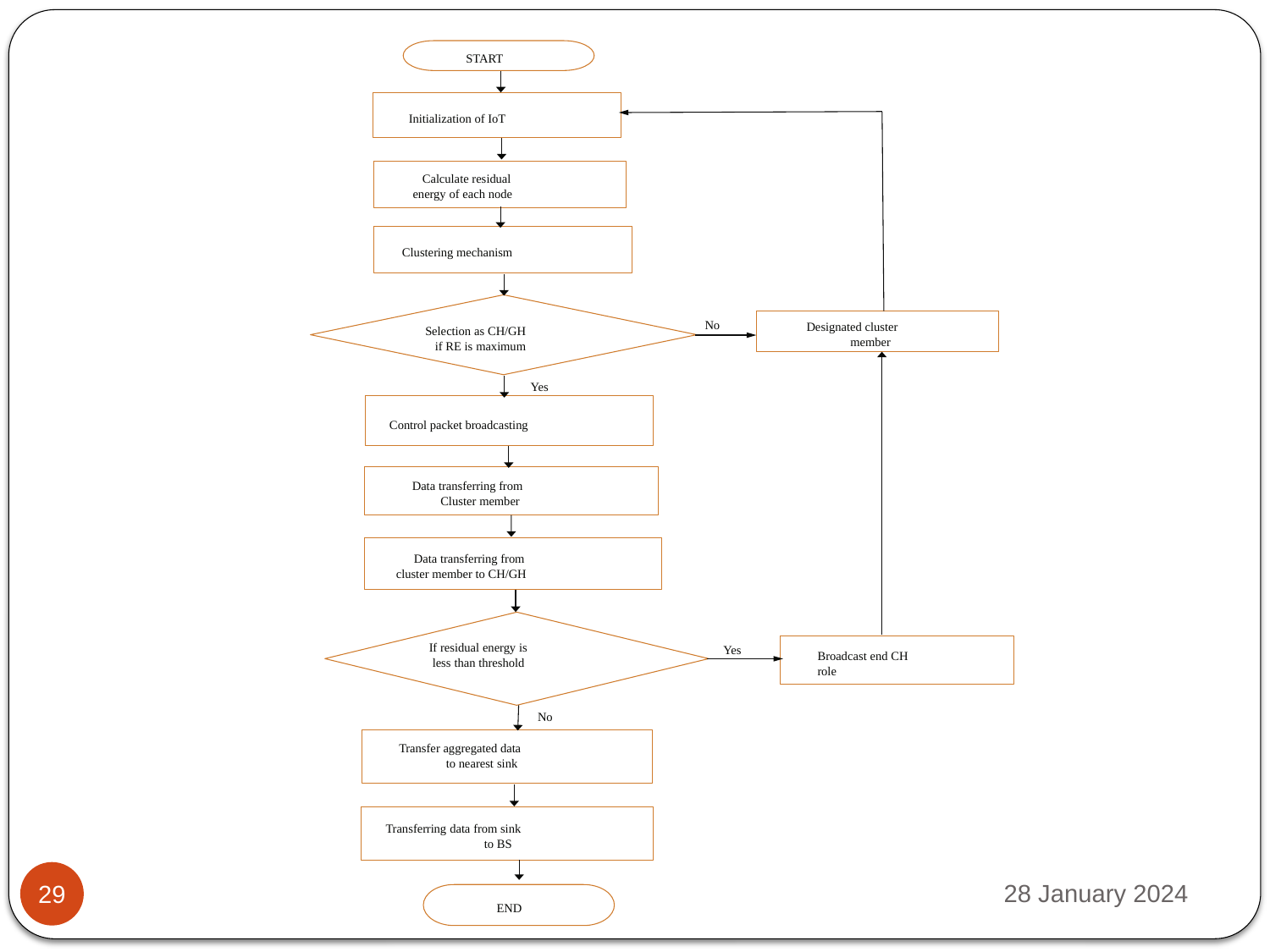

START

Initialization of IoT

Calculate residual
energy of each node

Clustering mechanism

No
Designated cluster
Selection as CH/GH

member

if RE is maximum

Yes

Control packet broadcasting

Data transferring from
Cluster member

Data transferring from
cluster member to CH/GH

If residual energy is
Yes
Broadcast end CH
less than threshold

role

No

Transfer aggregated data
to nearest sink

Transferring data from sink
to BS

END
28 January 2024
29